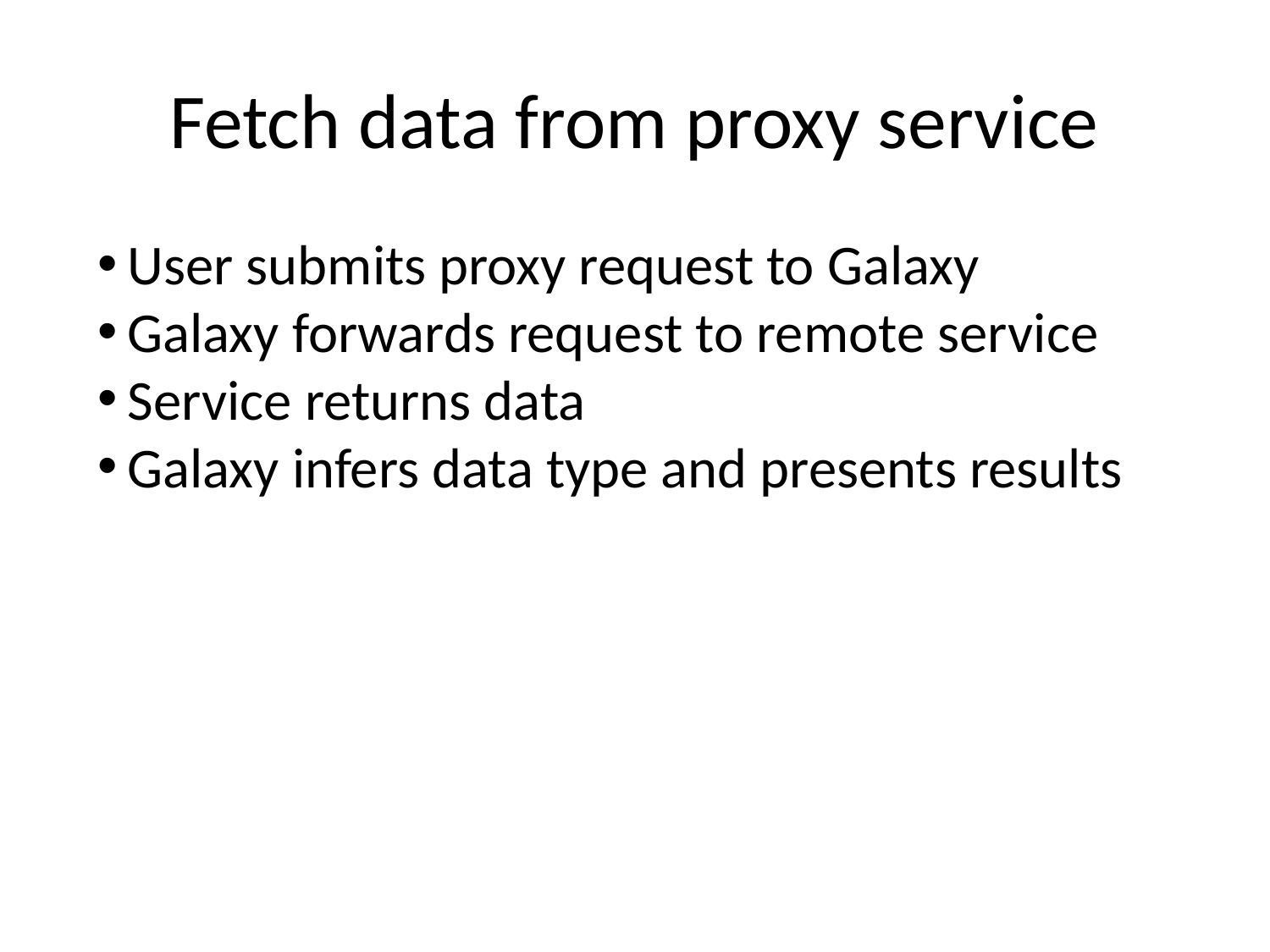

Fetch data from proxy service
User submits proxy request to Galaxy
Galaxy forwards request to remote service
Service returns data
Galaxy infers data type and presents results